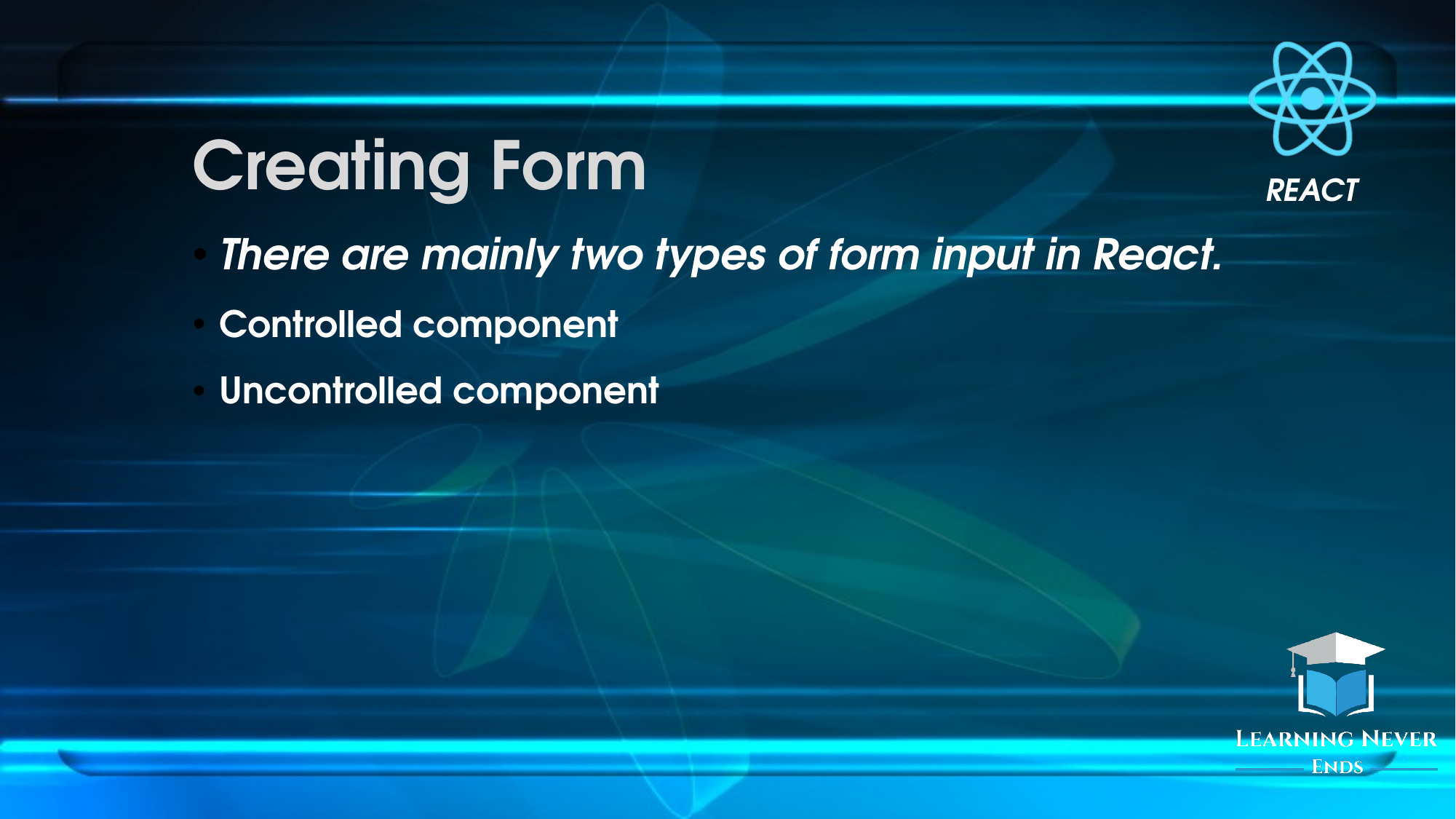

# Creating Form
There are mainly two types of form input in React.
Controlled component
Uncontrolled component